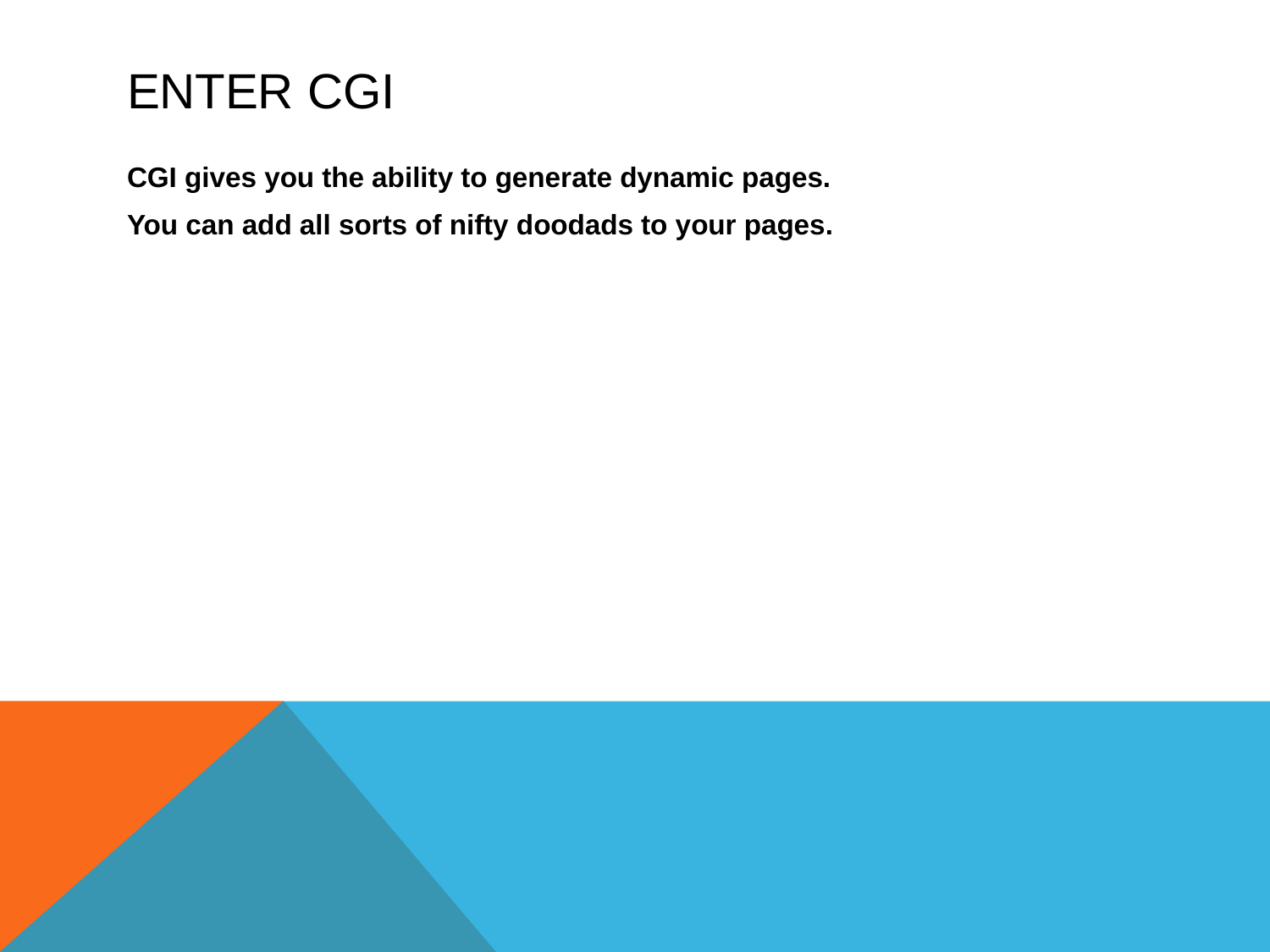

# ENTER CGI
CGI gives you the ability to generate dynamic pages.
You can add all sorts of nifty doodads to your pages.